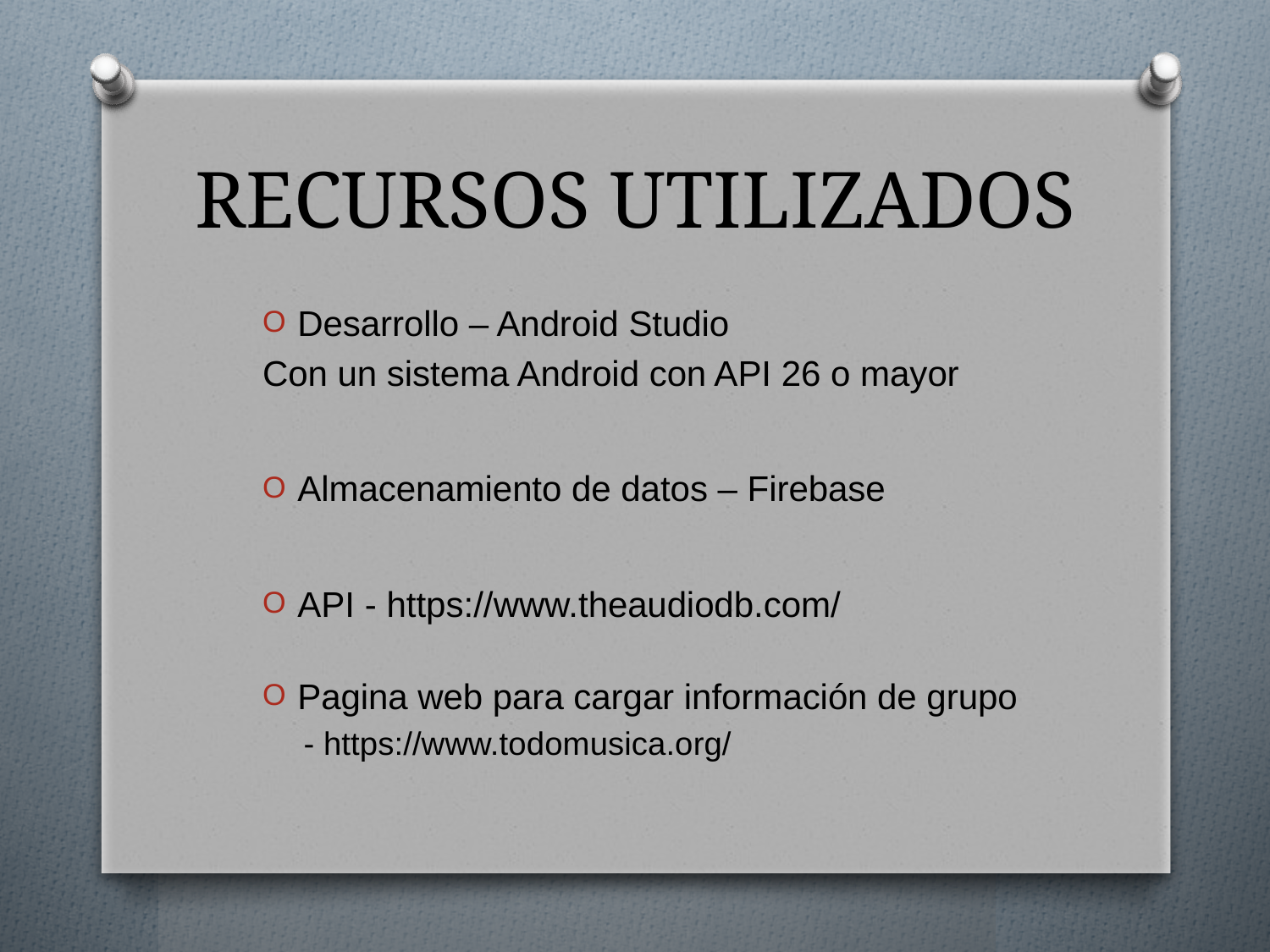

# RECURSOS UTILIZADOS
Desarrollo – Android Studio
Con un sistema Android con API 26 o mayor

Almacenamiento de datos – Firebase

API - https://www.theaudiodb.com/
Pagina web para cargar información de grupo
- https://www.todomusica.org/